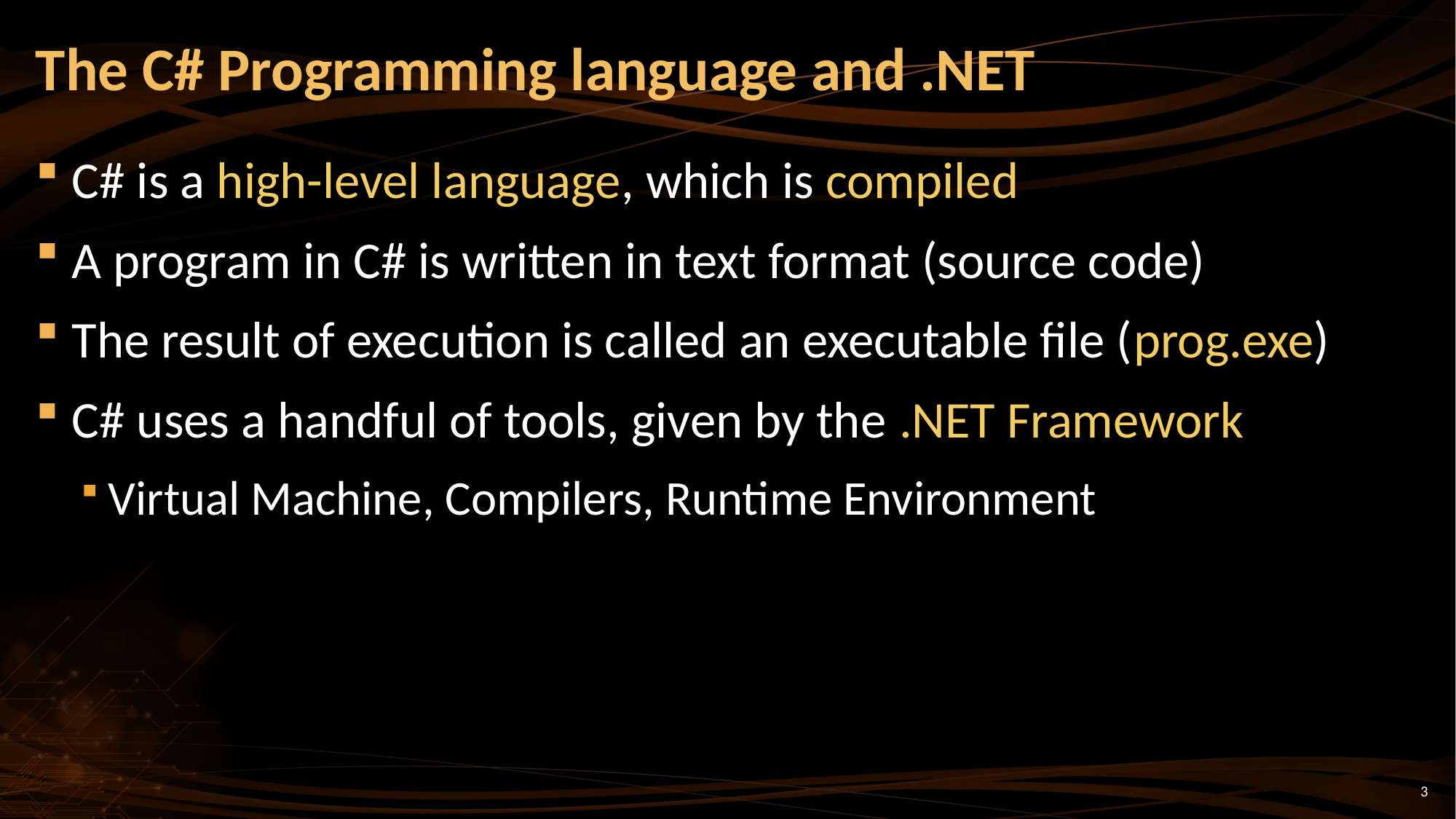

# The C# Programming language and .NET
C# is a high-level language, which is compiled
A program in C# is written in text format (source code)
The result of execution is called an executable file (prog.exe)
C# uses a handful of tools, given by the .NET Framework
Virtual Machine, Compilers, Runtime Environment

3